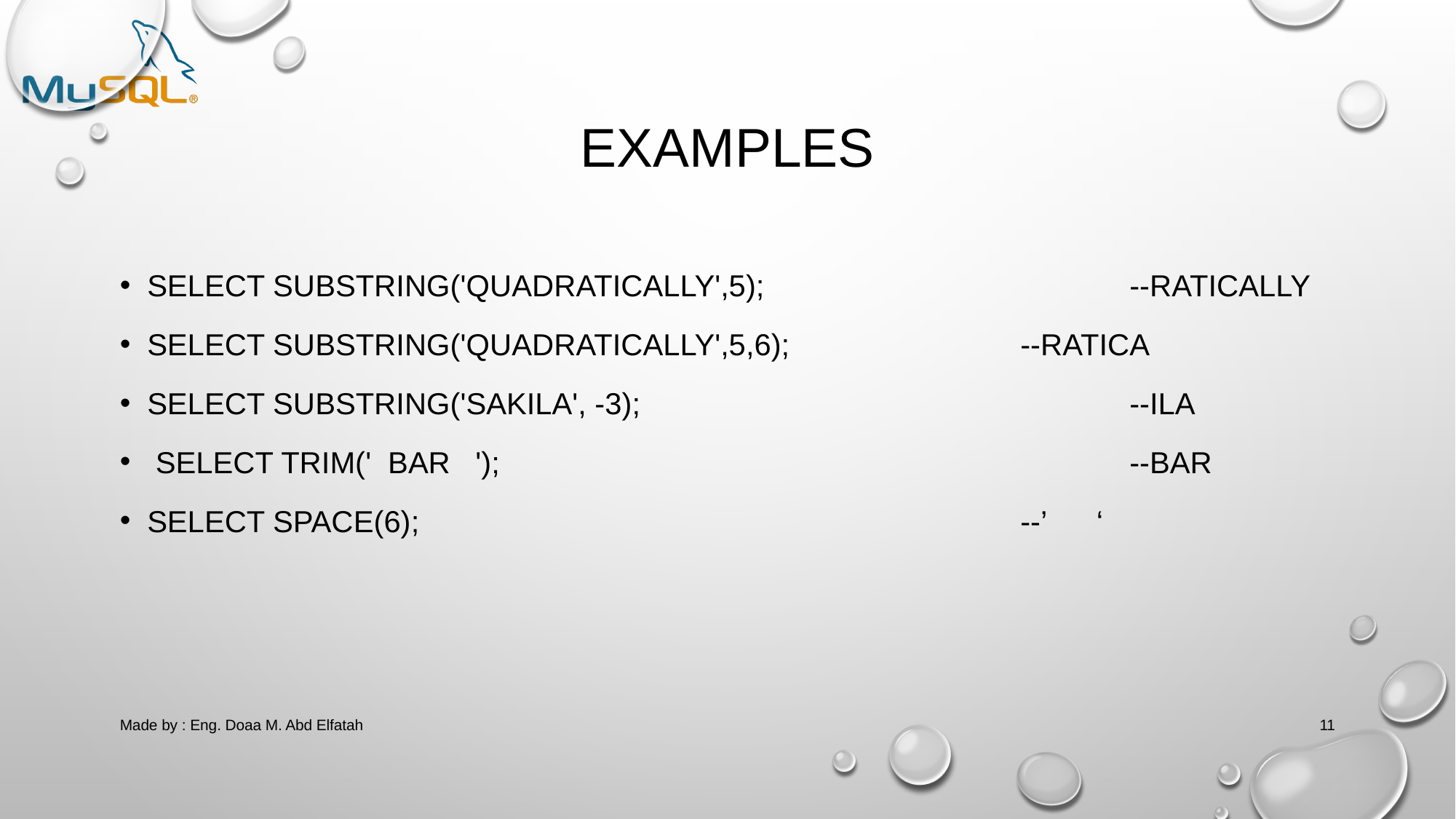

# Examples
SELECT SUBSTRING('Quadratically',5);				--ratically
SELECT SUBSTRING('Quadratically',5,6);			--ratica
SELECT SUBSTRING('Sakila', -3);					--ila
 SELECT TRIM('  bar   ');						--bar
SELECT SPACE(6);						--’      ‘

Made by : Eng. Doaa M. Abd Elfatah
11